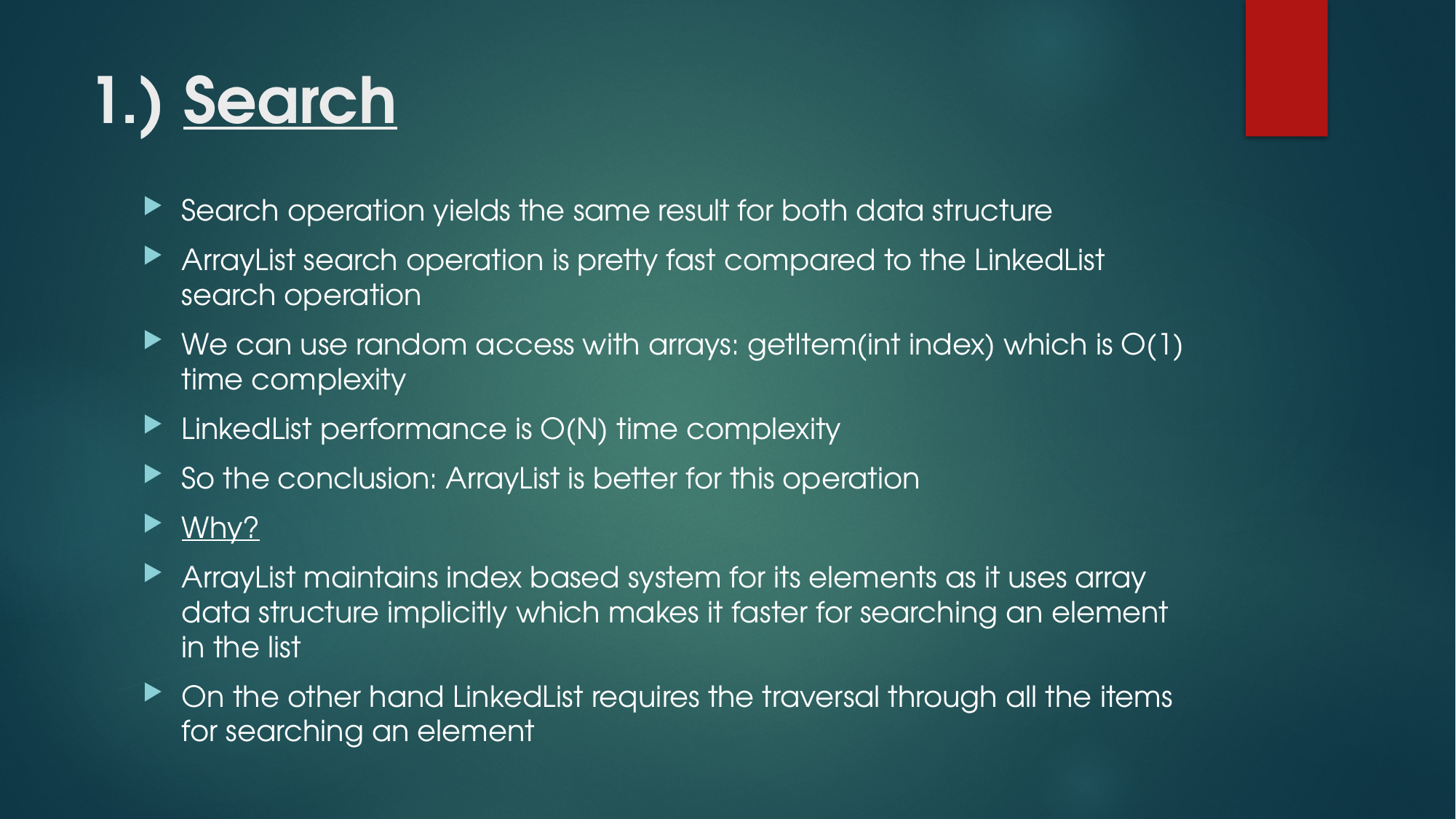

# 1.) Search
Search operation yields the same result for both data structure
ArrayList search operation is pretty fast compared to the LinkedList search operation
We can use random access with arrays: getItem(int index) which is O(1) time complexity
LinkedList performance is O(N) time complexity
So the conclusion: ArrayList is better for this operation
Why?
ArrayList maintains index based system for its elements as it uses array data structure implicitly which makes it faster for searching an element in the list
On the other hand LinkedList requires the traversal through all the items for searching an element